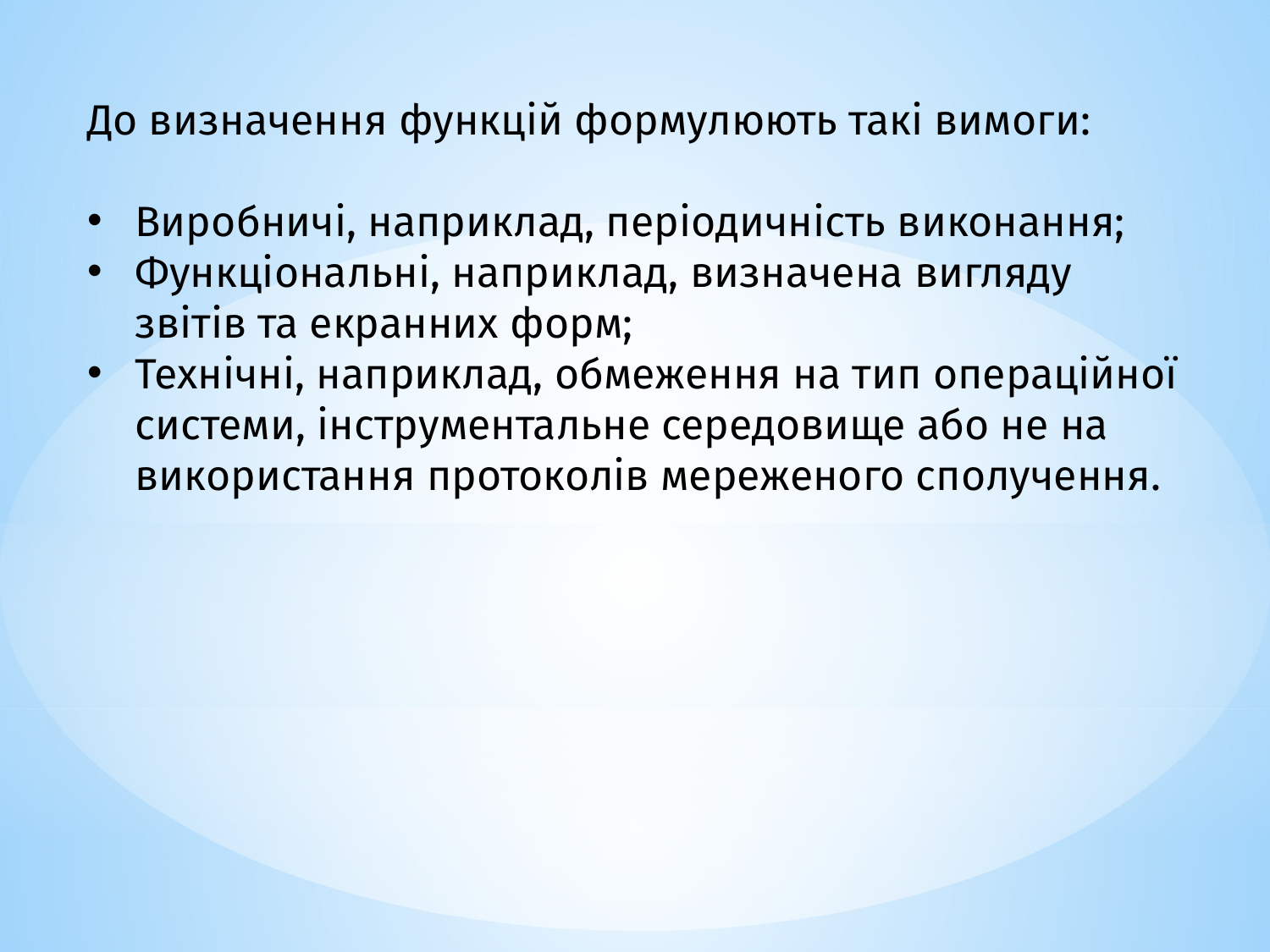

До визначення функцій формулюють такі вимоги:

Виробничі, наприклад, періодичність виконання;
Функціональні, наприклад, визначена вигляду звітів та екранних форм;
Технічні, наприклад, обмеження на тип операційної системи, інструментальне середовище або не на використання протоколів мереженого сполучення.